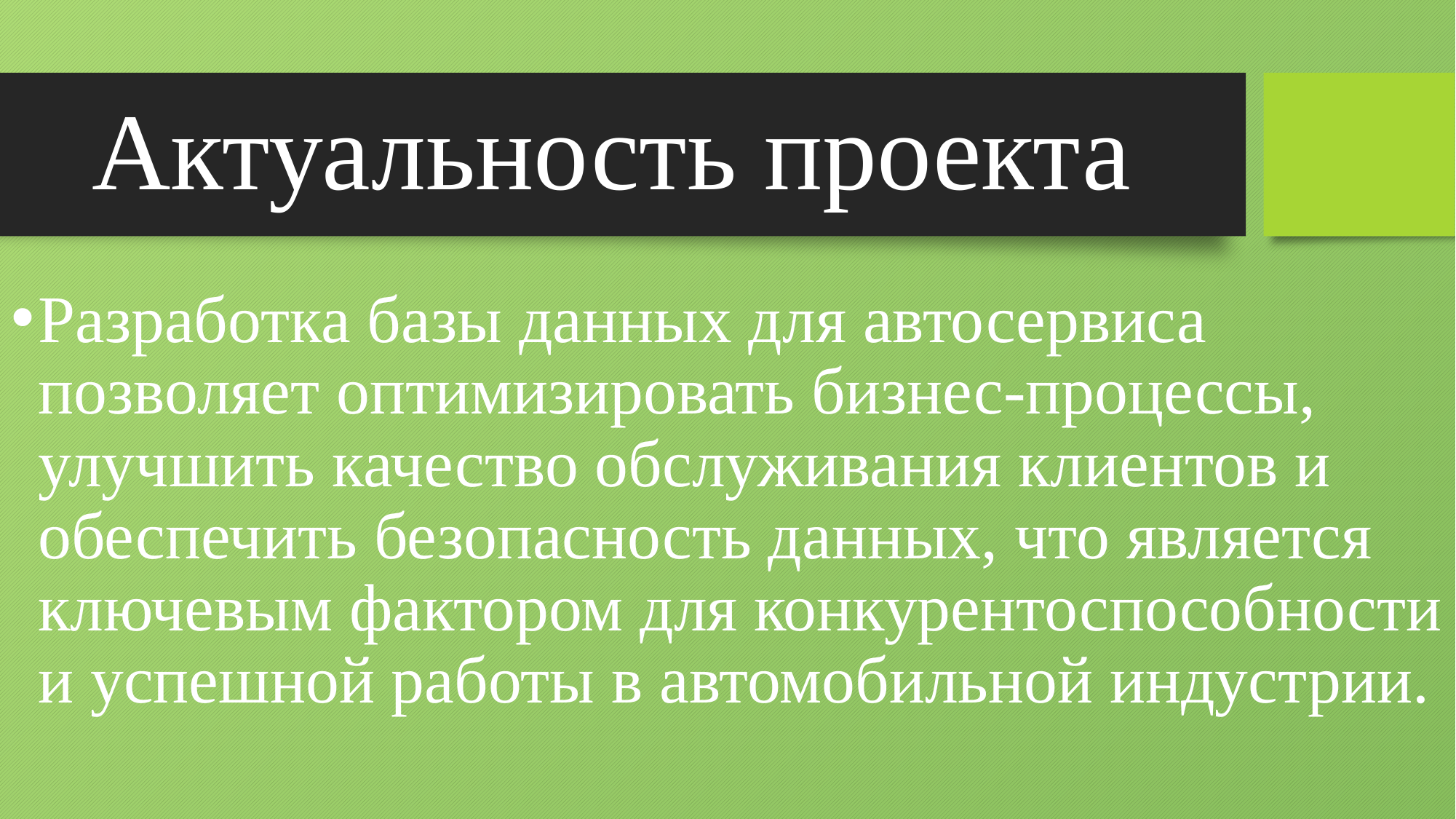

# Актуальность проекта
Разработка базы данных для автосервиса позволяет оптимизировать бизнес-процессы, улучшить качество обслуживания клиентов и обеспечить безопасность данных, что является ключевым фактором для конкурентоспособности и успешной работы в автомобильной индустрии.